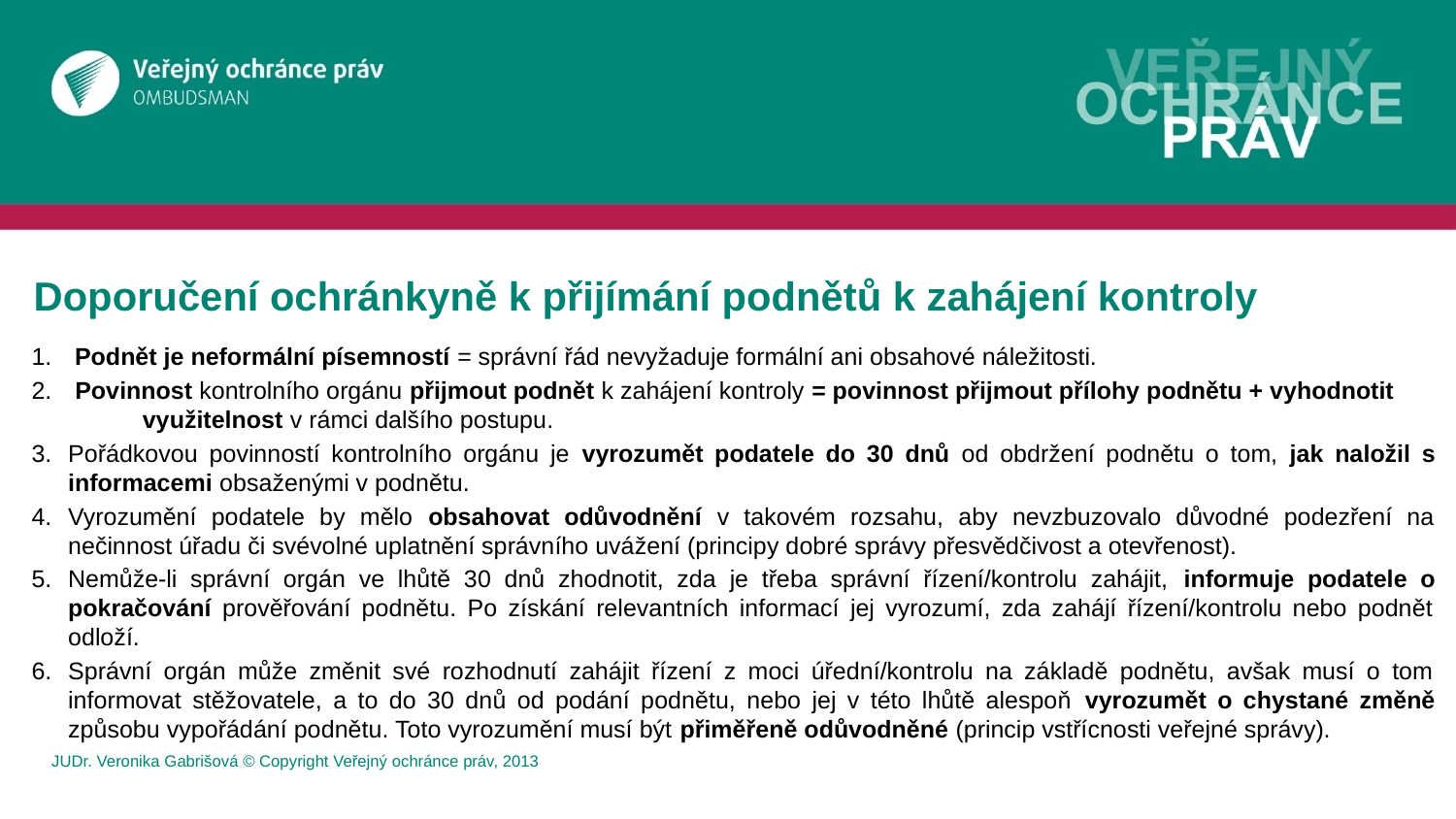

# Doporučení ochránkyně k přijímání podnětů k zahájení kontroly

 Podnět je neformální písemností = správní řád nevyžaduje formální ani obsahové náležitosti.
 Povinnost kontrolního orgánu přijmout podnět k zahájení kontroly = povinnost přijmout přílohy podnětu + vyhodnotit                  využitelnost v rámci dalšího postupu.
Pořádkovou povinností kontrolního orgánu je vyrozumět podatele do 30 dnů od obdržení podnětu o tom, jak naložil s informacemi obsaženými v podnětu.
Vyrozumění podatele by mělo obsahovat odůvodnění v takovém rozsahu, aby nevzbuzovalo důvodné podezření na nečinnost úřadu či svévolné uplatnění správního uvážení (principy dobré správy přesvědčivost a otevřenost).
Nemůže-li správní orgán ve lhůtě 30 dnů zhodnotit, zda je třeba správní řízení/kontrolu zahájit, informuje podatele o pokračování prověřování podnětu. Po získání relevantních informací jej vyrozumí, zda zahájí řízení/kontrolu nebo podnět odloží.
Správní orgán může změnit své rozhodnutí zahájit řízení z moci úřední/kontrolu na základě podnětu, avšak musí o tom informovat stěžovatele, a to do 30 dnů od podání podnětu, nebo jej v této lhůtě alespoň vyrozumět o chystané změně způsobu vypořádání podnětu. Toto vyrozumění musí být přiměřeně odůvodněné (princip vstřícnosti veřejné správy).

JUDr. Veronika Gabrišová © Copyright Veřejný ochránce práv, 2013